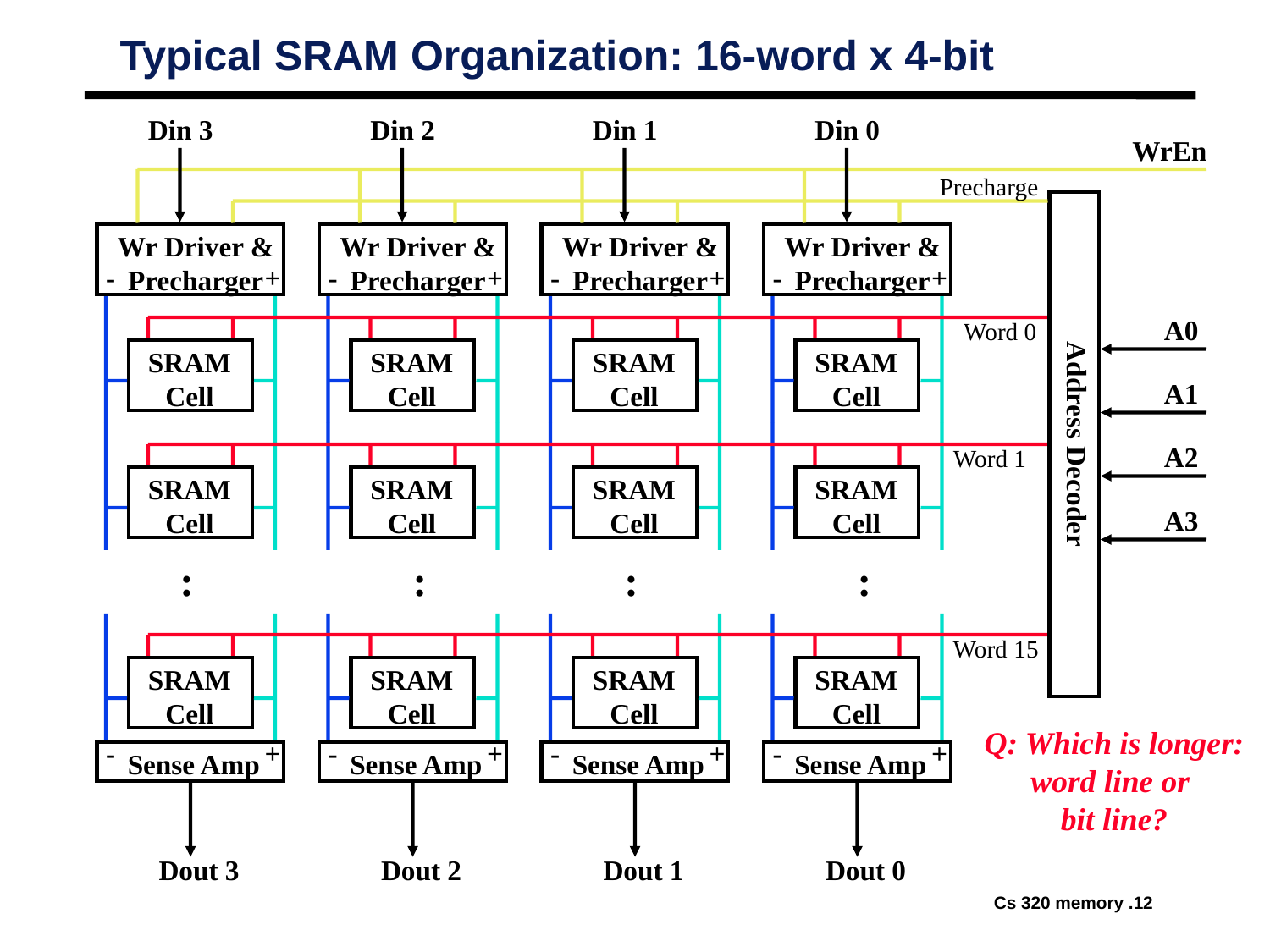

# Typical SRAM Organization: 16-word x 4-bit
Din 3
Din 2
Din 1
Din 0
WrEn

Precharge

Wr Driver &
Precharger

-
+
Wr Driver &
Precharger

-
+
Wr Driver &
Precharger

-
+
Wr Driver &
Precharger

-
+

A0
Word 0

SRAM
Cell
SRAM
Cell
SRAM
Cell
SRAM
Cell

A1

Address Decoder

A2
Word 1

SRAM
Cell
SRAM
Cell
SRAM
Cell
SRAM
Cell

A3

:
:
:
:

Word 15

SRAM
Cell
SRAM
Cell
SRAM
Cell
SRAM
Cell

Q: Which is longer:
word line or
bit line?
-
+
Sense Amp

-
+
Sense Amp

-
+
Sense Amp

-
+
Sense Amp

Dout 3
Dout 2
Dout 1
Dout 0